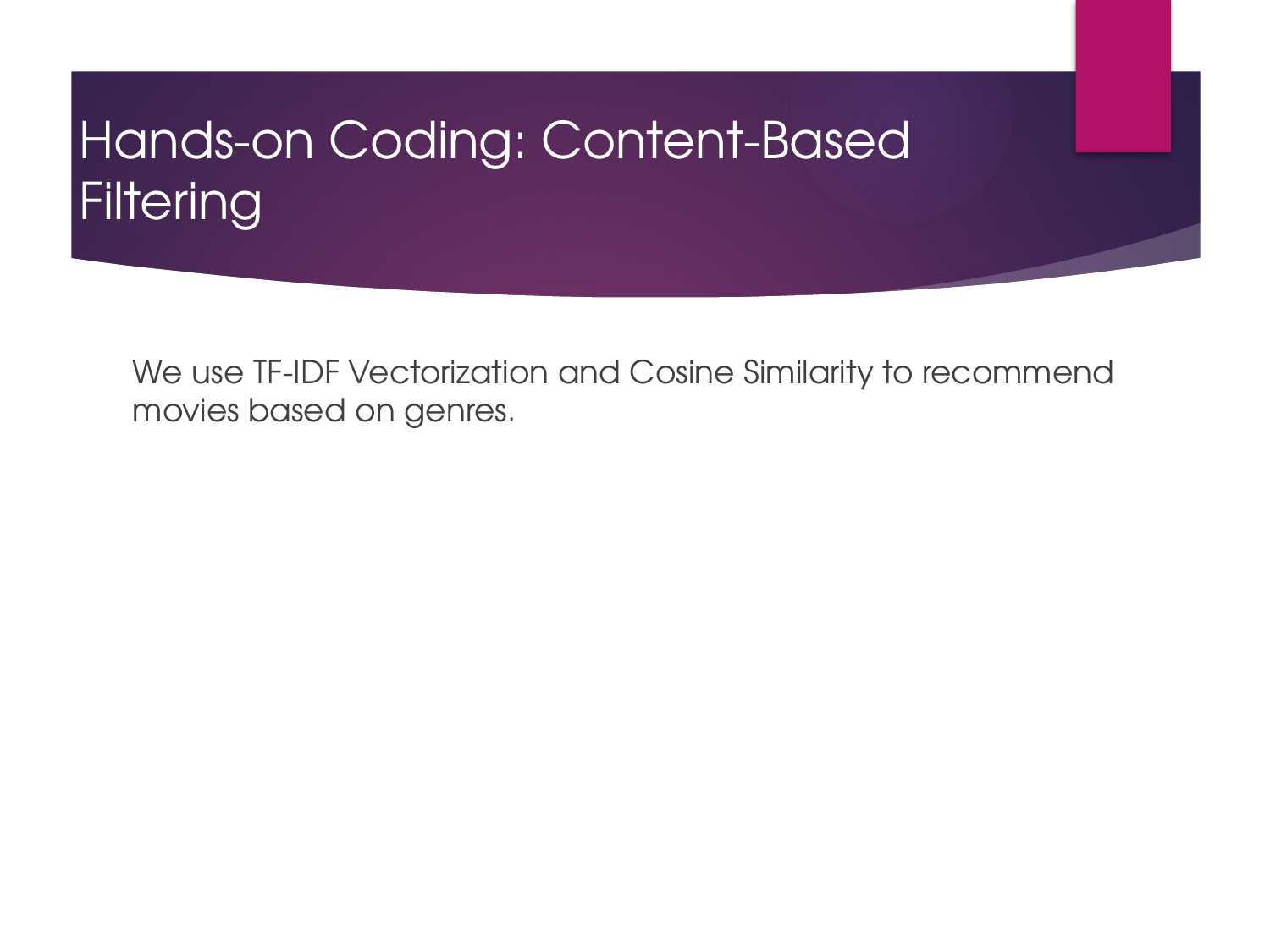

# Hands-on Coding: Content-Based Filtering
We use TF-IDF Vectorization and Cosine Similarity to recommend movies based on genres.